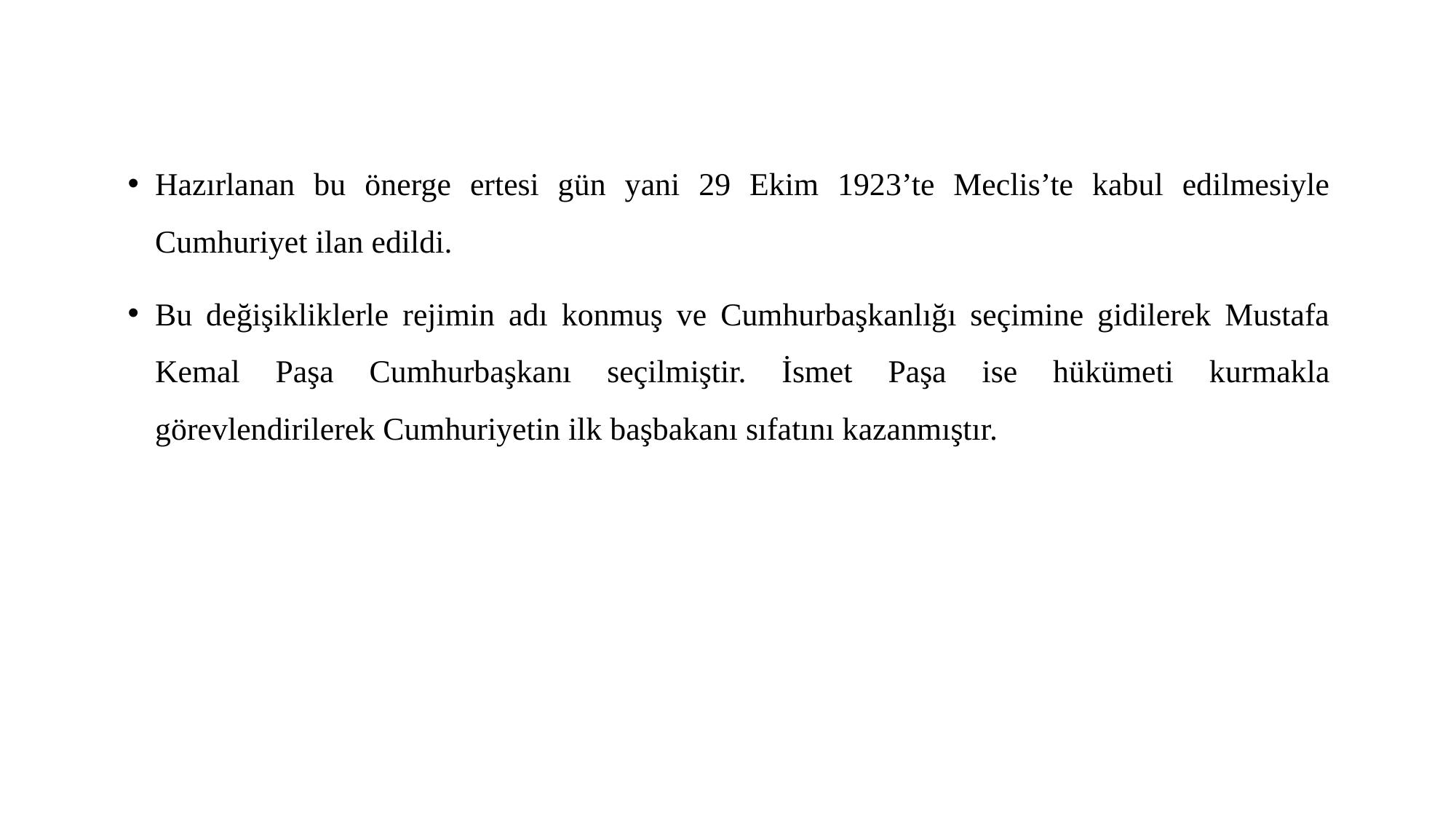

Hazırlanan bu önerge ertesi gün yani 29 Ekim 1923’te Meclis’te kabul edilmesiyle Cumhuriyet ilan edildi.
Bu değişikliklerle rejimin adı konmuş ve Cumhurbaşkanlığı seçimine gidilerek Mustafa Kemal Paşa Cumhurbaşkanı seçilmiştir. İsmet Paşa ise hükümeti kurmakla görevlendirilerek Cumhuriyetin ilk başbakanı sıfatını kazanmıştır.